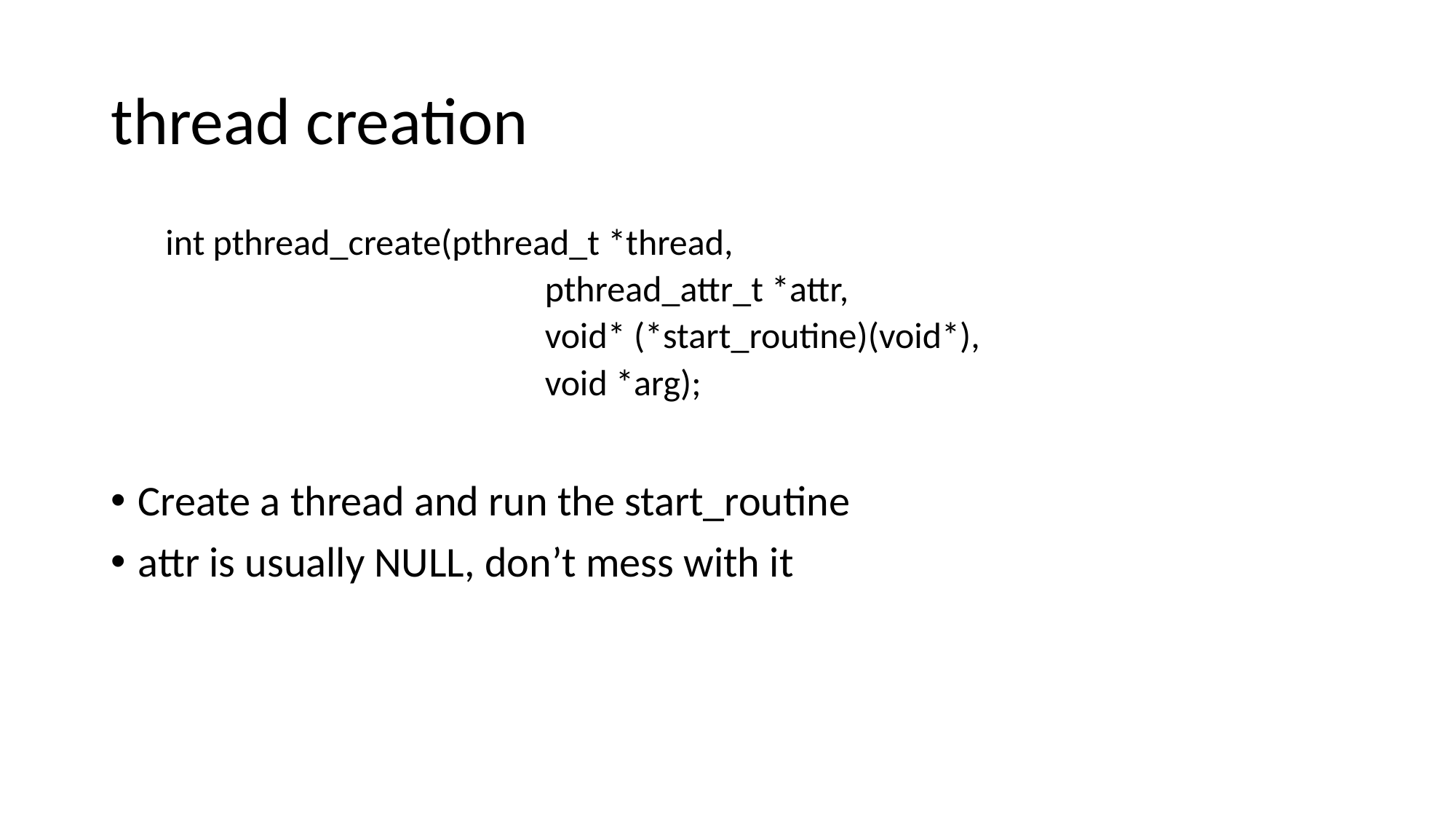

# thread creation
int pthread_create(pthread_t *thread,
			       	   pthread_attr_t *attr,
				   void* (*start_routine)(void*),
				   void *arg);

Create a thread and run the start_routine
attr is usually NULL, don’t mess with it